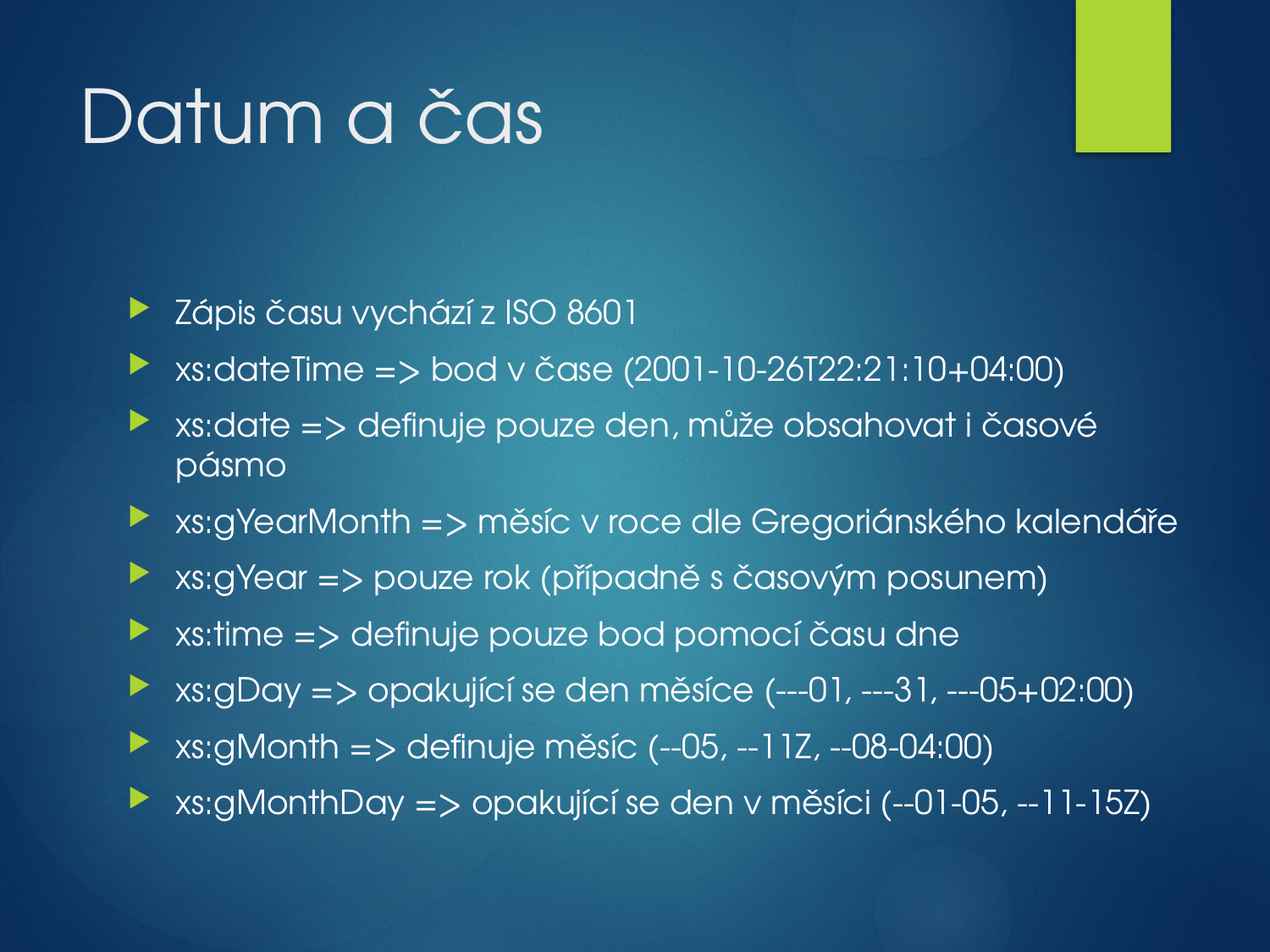

# Datum a čas
Zápis času vychází z ISO 8601
xs:dateTime => bod v čase (2001-10-26T22:21:10+04:00)
xs:date => definuje pouze den, může obsahovat i časové pásmo
xs:gYearMonth => měsíc v roce dle Gregoriánského kalendáře
xs:gYear => pouze rok (případně s časovým posunem)
xs:time => definuje pouze bod pomocí času dne
xs:gDay => opakující se den měsíce (---01, ---31, ---05+02:00)
xs:gMonth => definuje měsíc (--05, --11Z, --08-04:00)
xs:gMonthDay => opakující se den v měsíci (--01-05, --11-15Z)